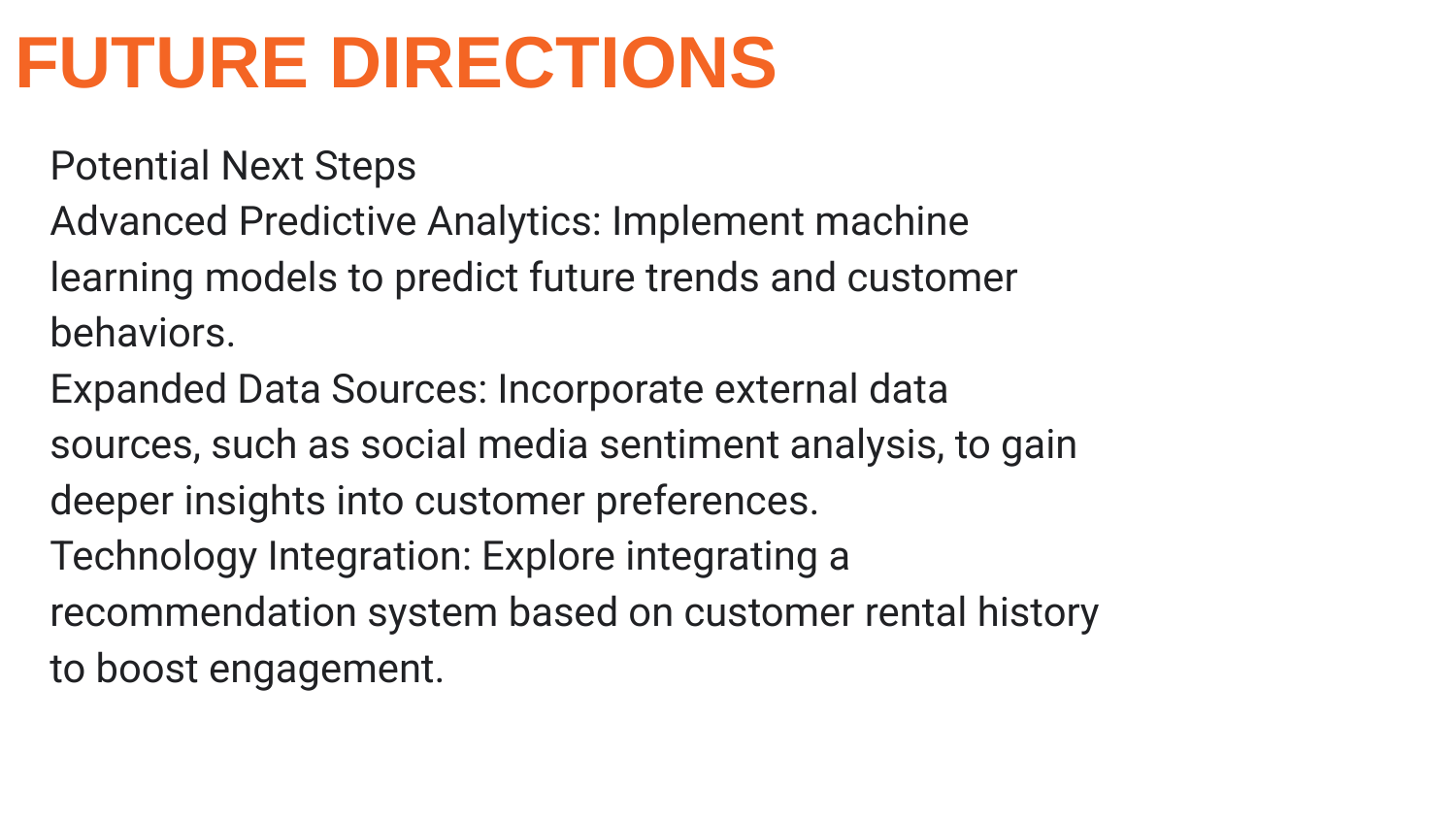

FUTURE DIRECTIONS
Potential Next Steps
Advanced Predictive Analytics: Implement machine learning models to predict future trends and customer behaviors.
Expanded Data Sources: Incorporate external data sources, such as social media sentiment analysis, to gain deeper insights into customer preferences.
Technology Integration: Explore integrating a recommendation system based on customer rental history to boost engagement.